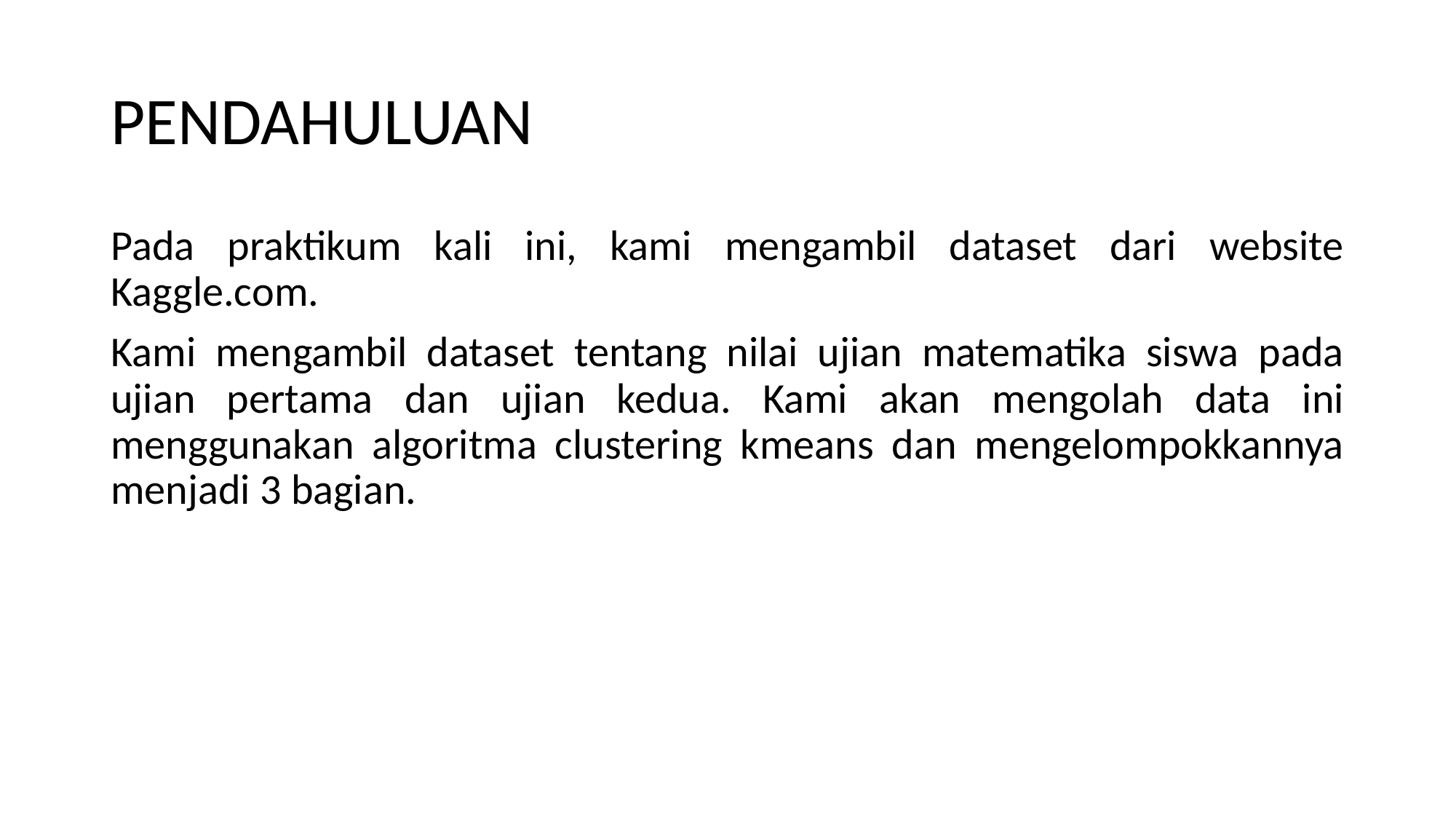

# PENDAHULUAN
Pada praktikum kali ini, kami mengambil dataset dari website Kaggle.com.
Kami mengambil dataset tentang nilai ujian matematika siswa pada ujian pertama dan ujian kedua. Kami akan mengolah data ini menggunakan algoritma clustering kmeans dan mengelompokkannya menjadi 3 bagian.